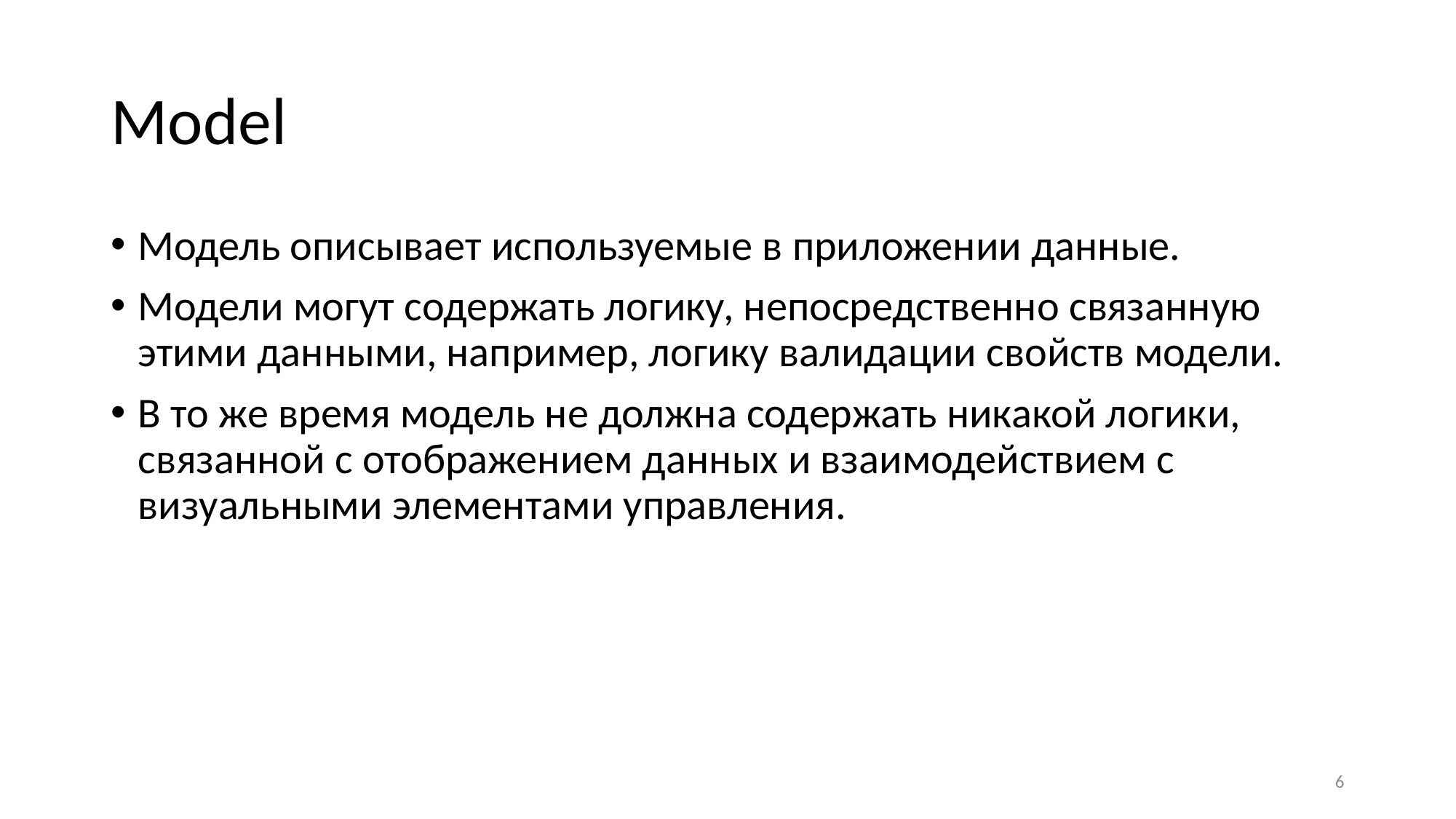

# Model
Модель описывает используемые в приложении данные.
Модели могут содержать логику, непосредственно связанную этими данными, например, логику валидации свойств модели.
В то же время модель не должна содержать никакой логики, связанной с отображением данных и взаимодействием с визуальными элементами управления.

6